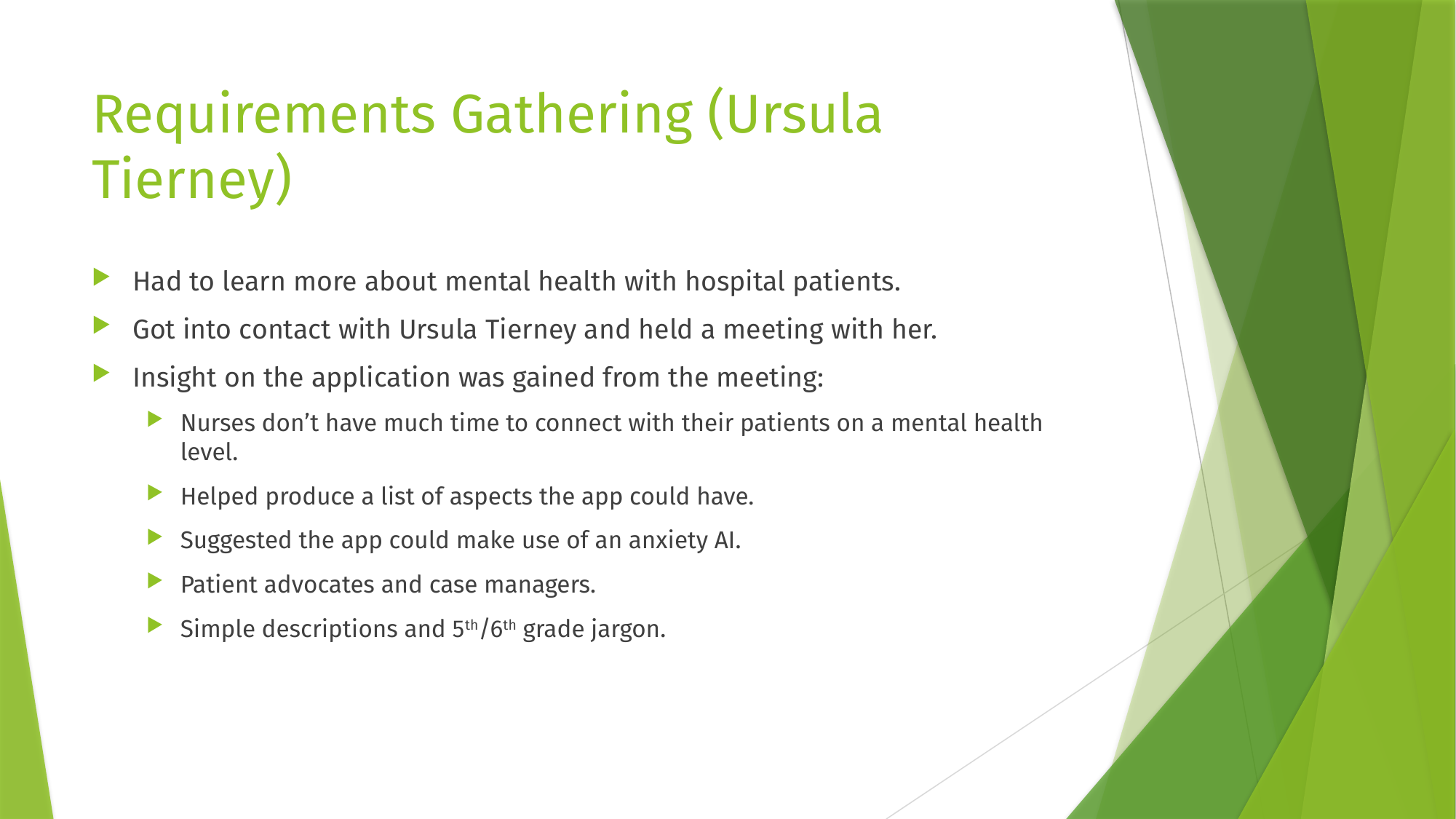

# Requirements Gathering (Ursula Tierney)
Had to learn more about mental health with hospital patients.
Got into contact with Ursula Tierney and held a meeting with her.
Insight on the application was gained from the meeting:
Nurses don’t have much time to connect with their patients on a mental health level.
Helped produce a list of aspects the app could have.
Suggested the app could make use of an anxiety AI.
Patient advocates and case managers.
Simple descriptions and 5th/6th grade jargon.